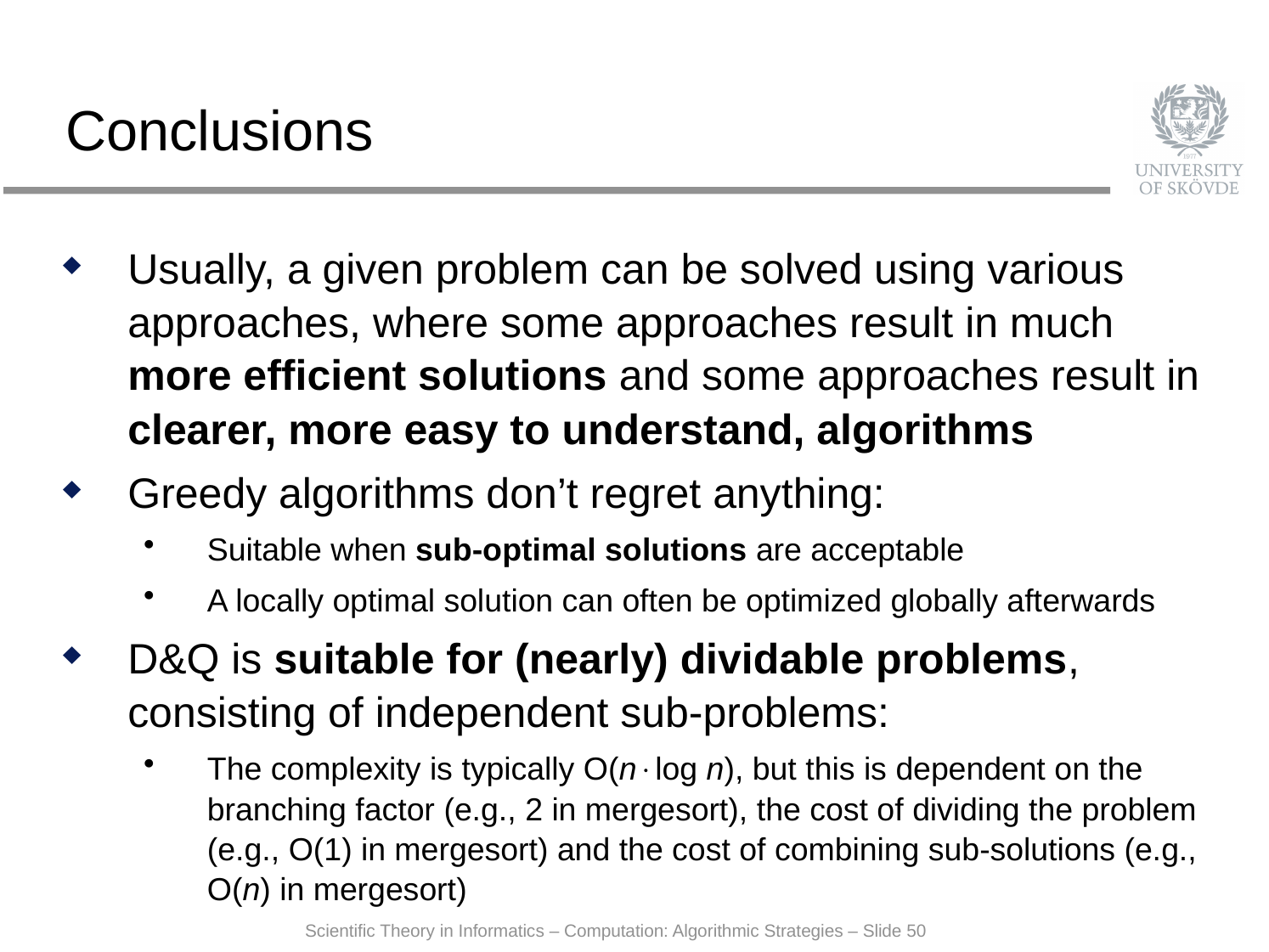

# Conclusions
Usually, a given problem can be solved using various approaches, where some approaches result in much more efficient solutions and some approaches result in clearer, more easy to understand, algorithms
Greedy algorithms don’t regret anything:
Suitable when sub-optimal solutions are acceptable
A locally optimal solution can often be optimized globally afterwards
D&Q is suitable for (nearly) dividable problems, consisting of independent sub-problems:
The complexity is typically O(n⋅log n), but this is dependent on the branching factor (e.g., 2 in mergesort), the cost of dividing the problem (e.g., O(1) in mergesort) and the cost of combining sub-solutions (e.g., O(n) in mergesort)